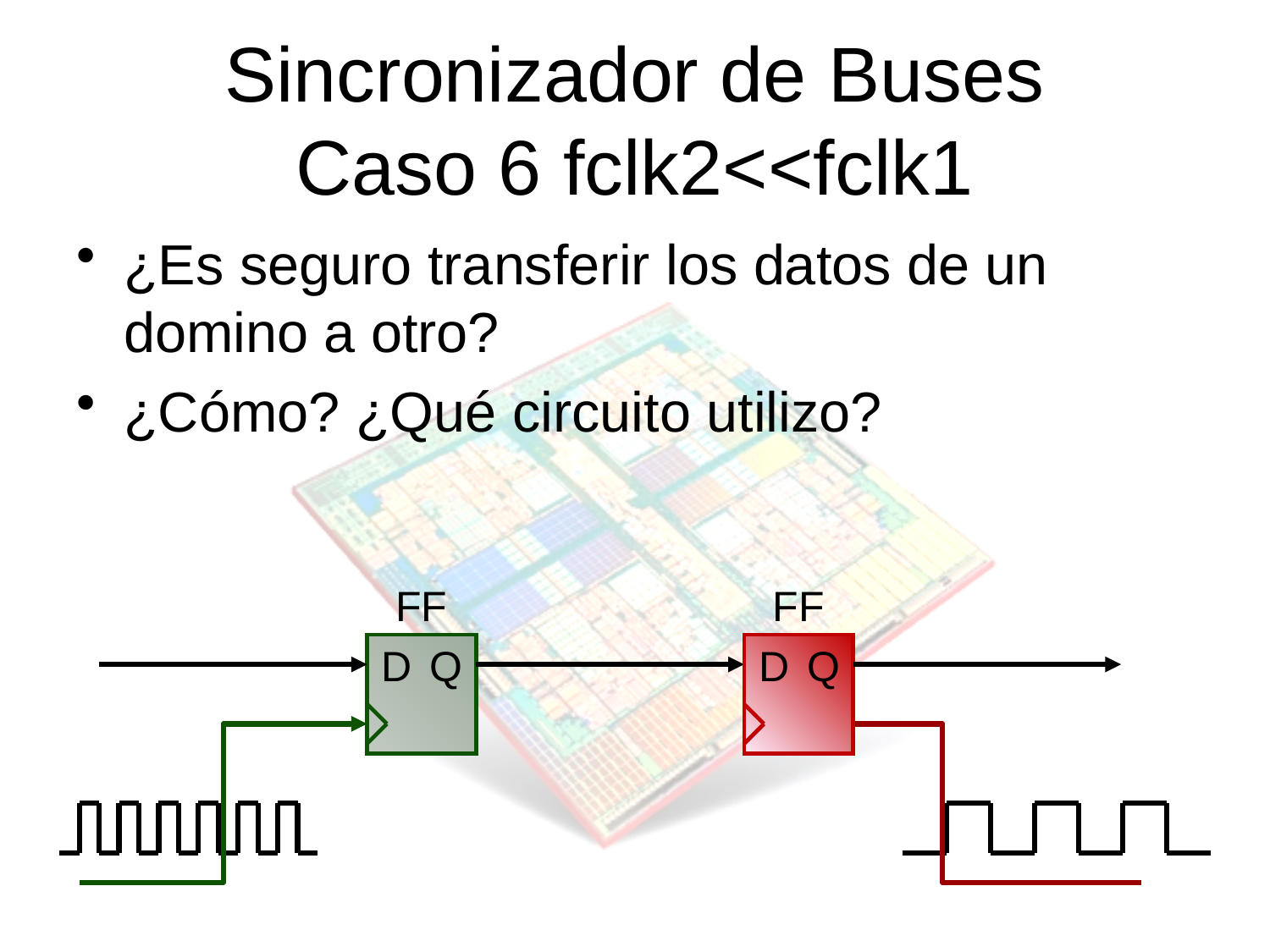

# Sincronizador de Buses Caso 6 fclk2<<fclk1
¿Es seguro transferir los datos de un domino a otro?
¿Cómo? ¿Qué circuito utilizo?

FF
FF

D
Q

D
Q